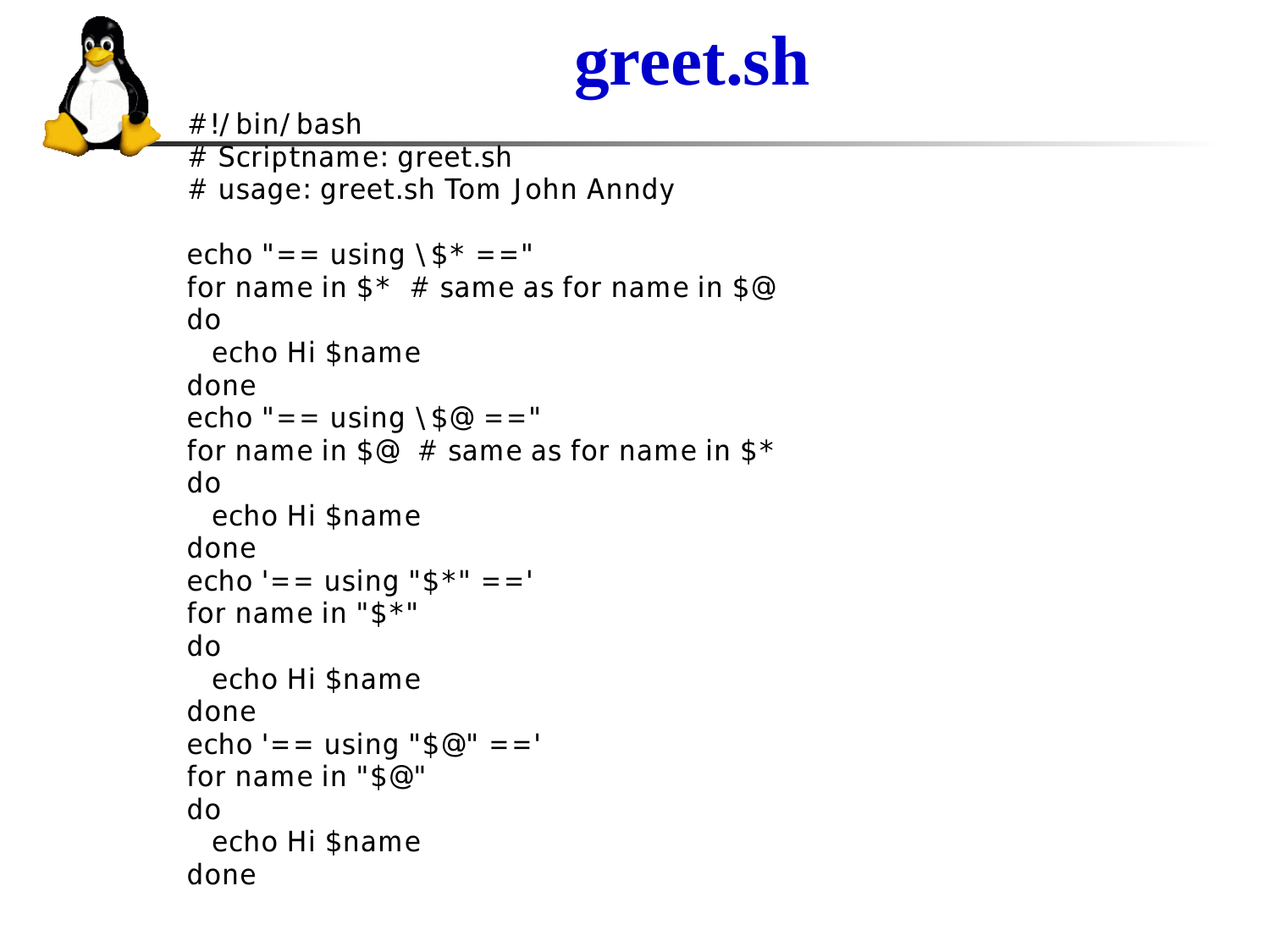

# greet.sh
#!/bin/bash
# Scriptname: greet.sh
# usage: greet.sh Tom John Anndy

echo "== using \$* =="
for name in $*  # same as for name in $@
do
   echo Hi $name
done
echo "== using \$@ =="
for name in $@  # same as for name in $*
do
   echo Hi $name
done
echo '== using "$*" =='
for name in "$*"
do
   echo Hi $name
done
echo '== using "$@" =='
for name in "$@"
do
   echo Hi $name
done